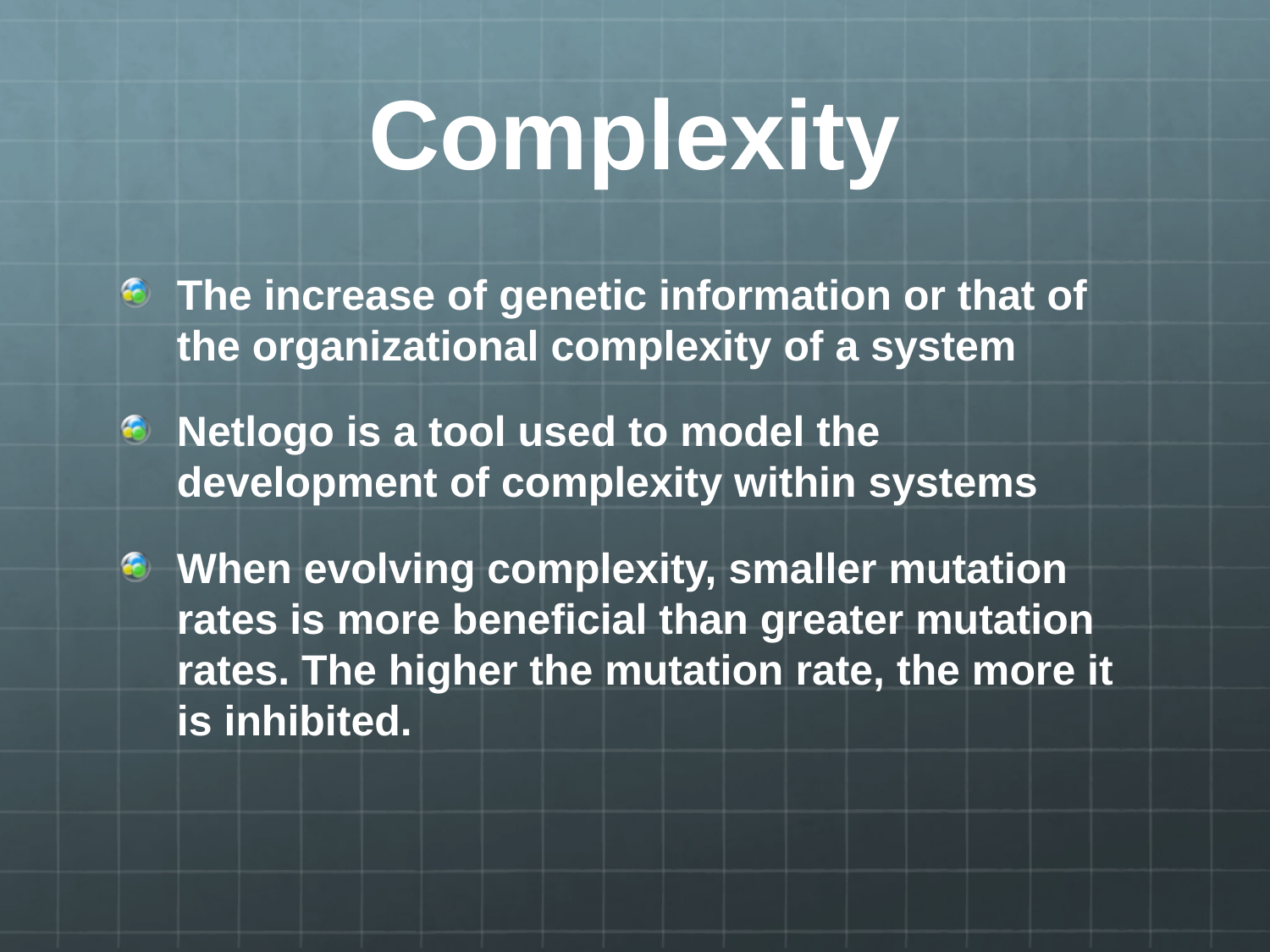

# Complexity
The increase of genetic information or that of the organizational complexity of a system
Netlogo is a tool used to model the development of complexity within systems
When evolving complexity, smaller mutation rates is more beneficial than greater mutation rates. The higher the mutation rate, the more it is inhibited.